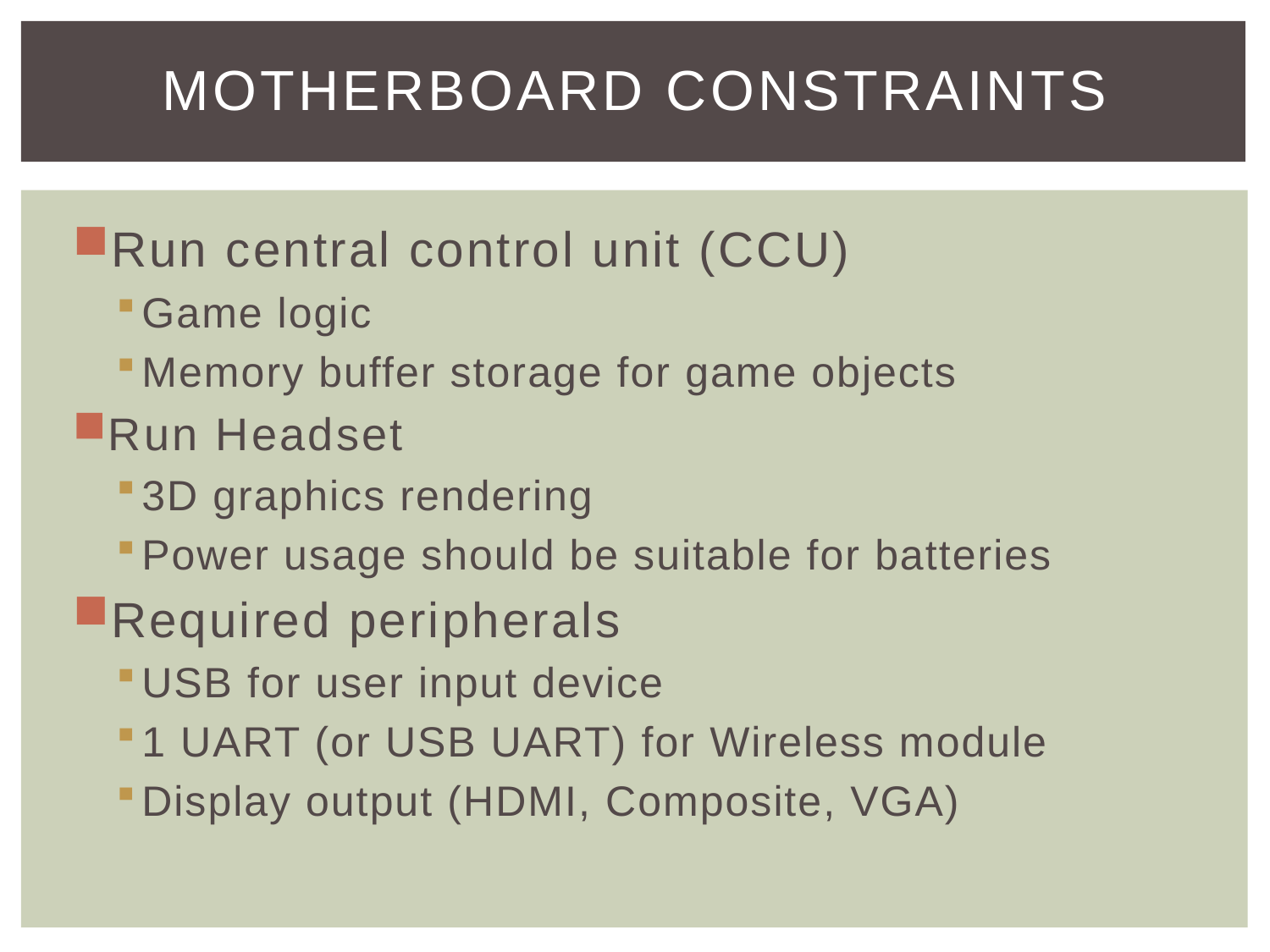

# Motherboard Constraints
Run central control unit (CCU)
Game logic
Memory buffer storage for game objects
Run Headset
3D graphics rendering
Power usage should be suitable for batteries
Required peripherals
USB for user input device
1 UART (or USB UART) for Wireless module
Display output (HDMI, Composite, VGA)